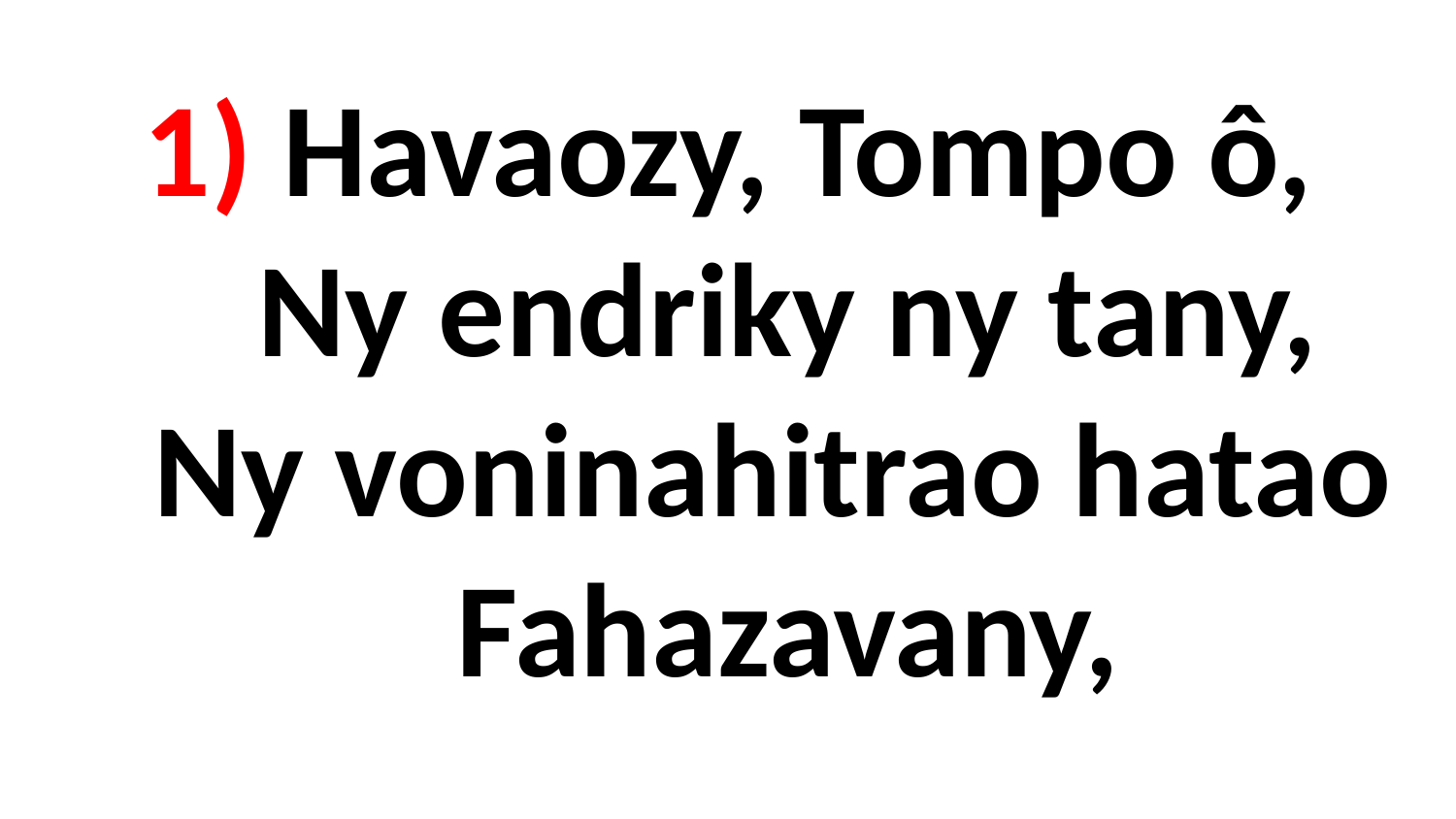

# 1) Havaozy, Tompo ô, Ny endriky ny tany, Ny voninahitrao hatao Fahazavany,